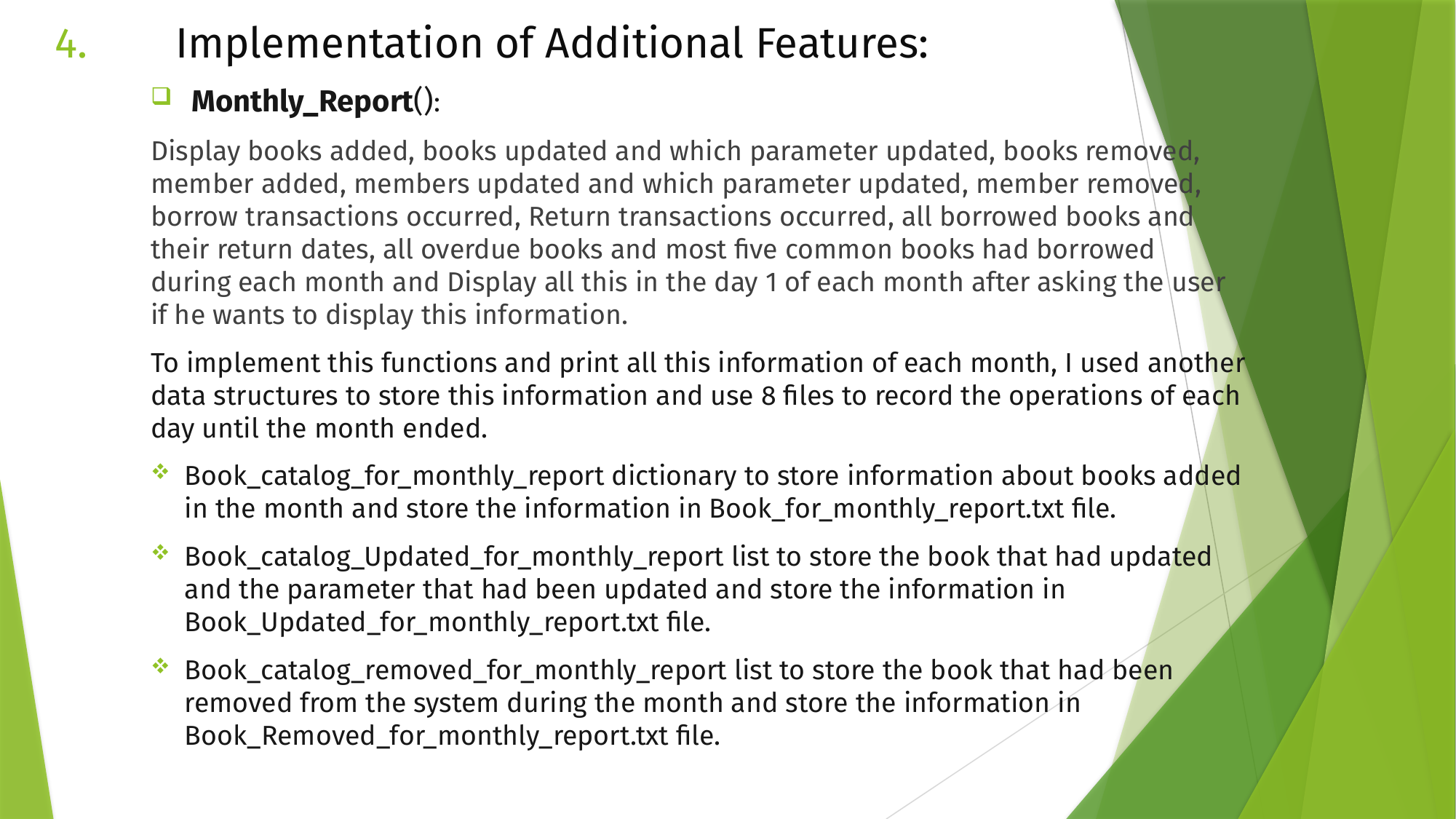

4. 	 Implementation of Additional Features:
Monthly_Report():
Display books added, books updated and which parameter updated, books removed, member added, members updated and which parameter updated, member removed, borrow transactions occurred, Return transactions occurred, all borrowed books and their return dates, all overdue books and most five common books had borrowed  during each month and Display all this in the day 1 of each month after asking the user if he wants to display this information.
To implement this functions and print all this information of each month, I used another data structures to store this information and use 8 files to record the operations of each day until the month ended.
Book_catalog_for_monthly_report dictionary to store information about books added in the month and store the information in Book_for_monthly_report.txt file.
Book_catalog_Updated_for_monthly_report list to store the book that had updated and the parameter that had been updated and store the information in Book_Updated_for_monthly_report.txt file.
Book_catalog_removed_for_monthly_report list to store the book that had been removed from the system during the month and store the information in Book_Removed_for_monthly_report.txt file.